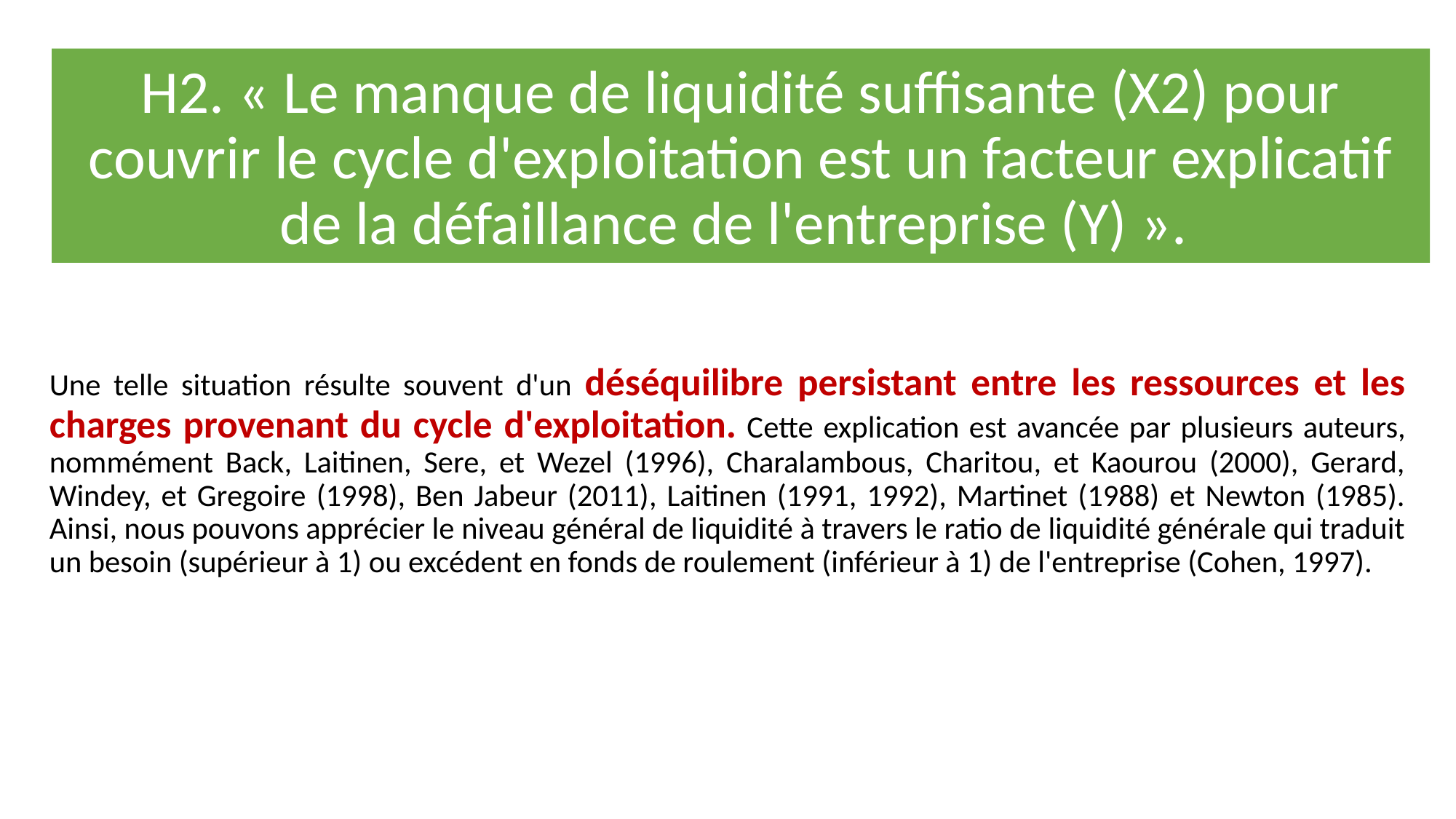

# H2. « Le manque de liquidité suffisante (X2) pour couvrir le cycle d'exploitation est un facteur explicatif de la défaillance de l'entreprise (Y) ».
Une telle situation résulte souvent d'un déséquilibre persistant entre les ressources et les charges provenant du cycle d'exploitation. Cette explication est avancée par plusieurs auteurs, nommément Back, Laitinen, Sere, et Wezel (1996), Charalambous, Charitou, et Kaourou (2000), Gerard, Windey, et Gregoire (1998), Ben Jabeur (2011), Laitinen (1991, 1992), Martinet (1988) et Newton (1985). Ainsi, nous pouvons apprécier le niveau général de liquidité à travers le ratio de liquidité générale qui traduit un besoin (supérieur à 1) ou excédent en fonds de roulement (inférieur à 1) de l'entreprise (Cohen, 1997).